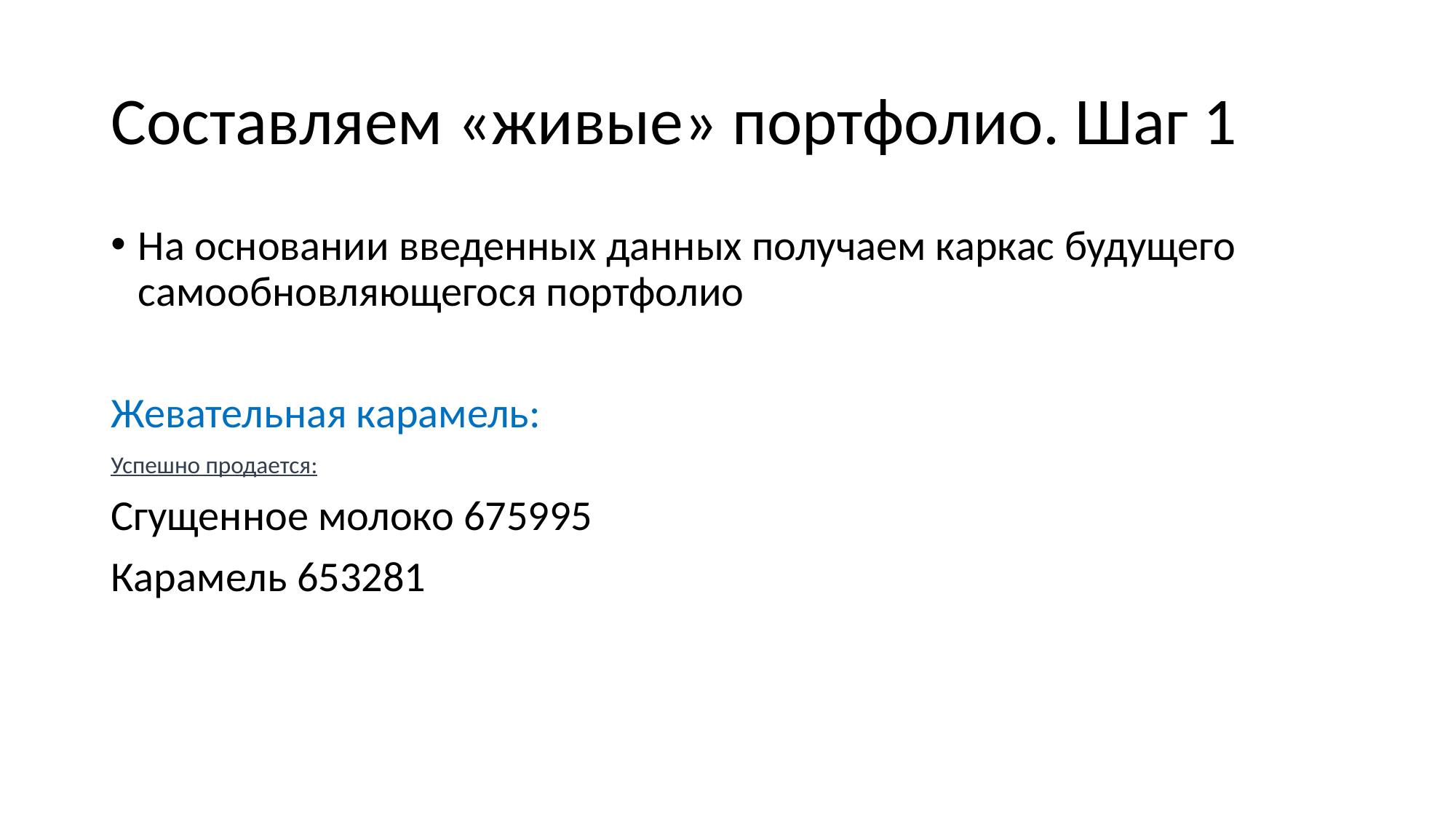

# Составляем «живые» портфолио. Шаг 1
На основании введенных данных получаем каркас будущего самообновляющегося портфолио

Жевательная карамель:
Успешно продается:
Сгущенное молоко 675995
Карамель 653281